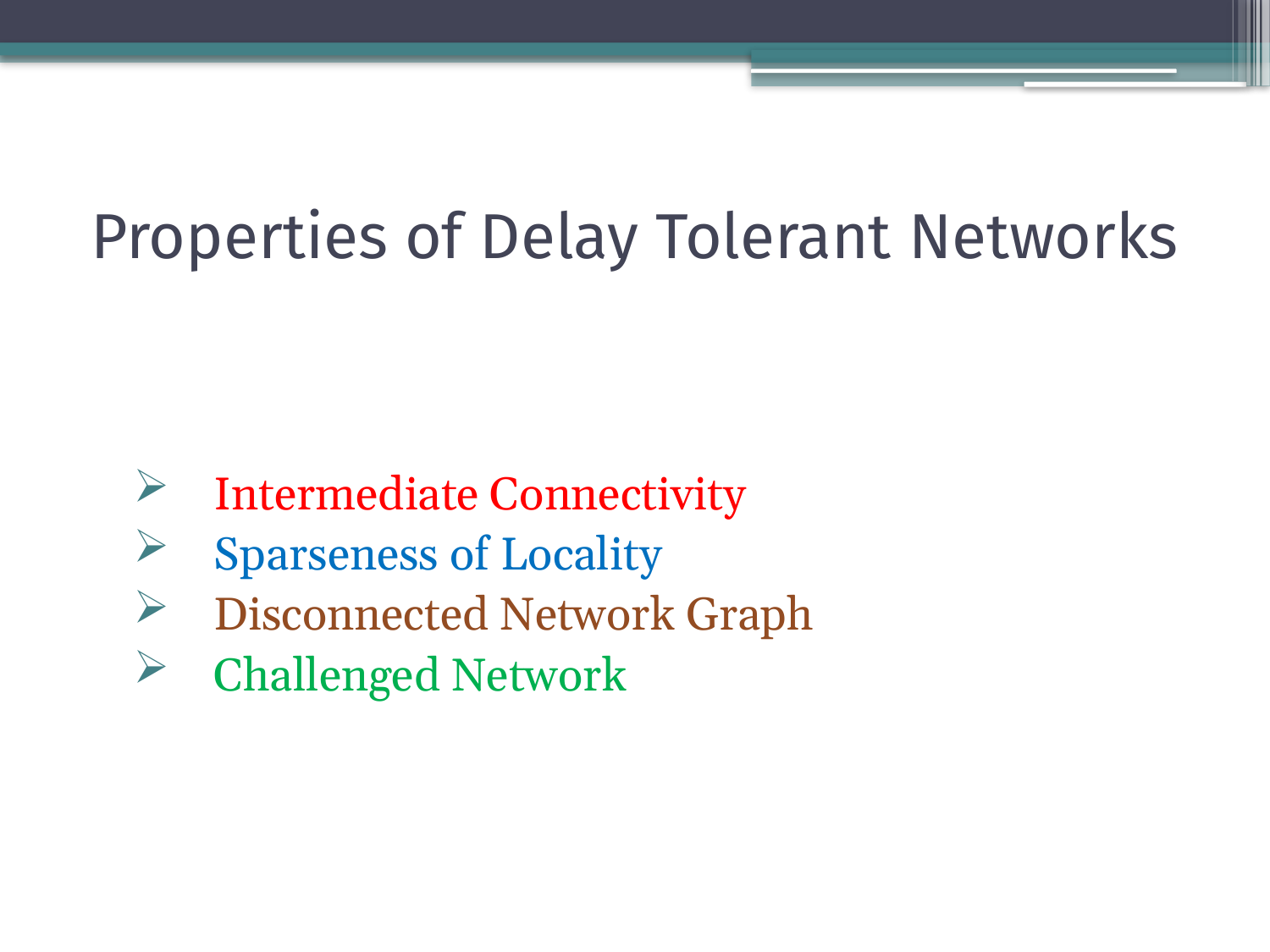

# Properties of Delay Tolerant Networks

    Intermediate Connectivity
    Sparseness of Locality
    Disconnected Network Graph
    Challenged Network